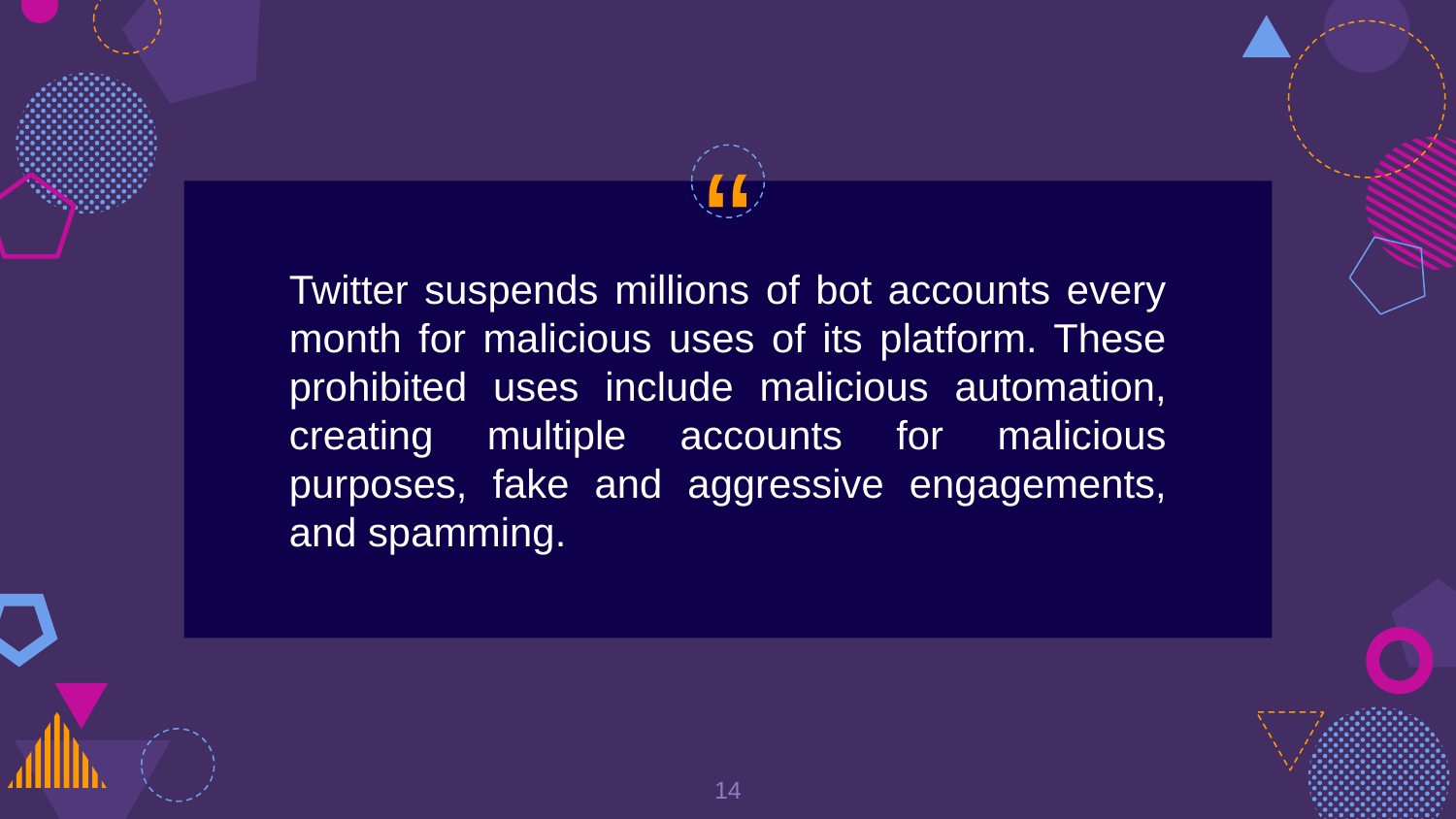

Twitter suspends millions of bot accounts every month for malicious uses of its platform. These prohibited uses include malicious automation, creating multiple accounts for malicious purposes, fake and aggressive engagements, and spamming.
14